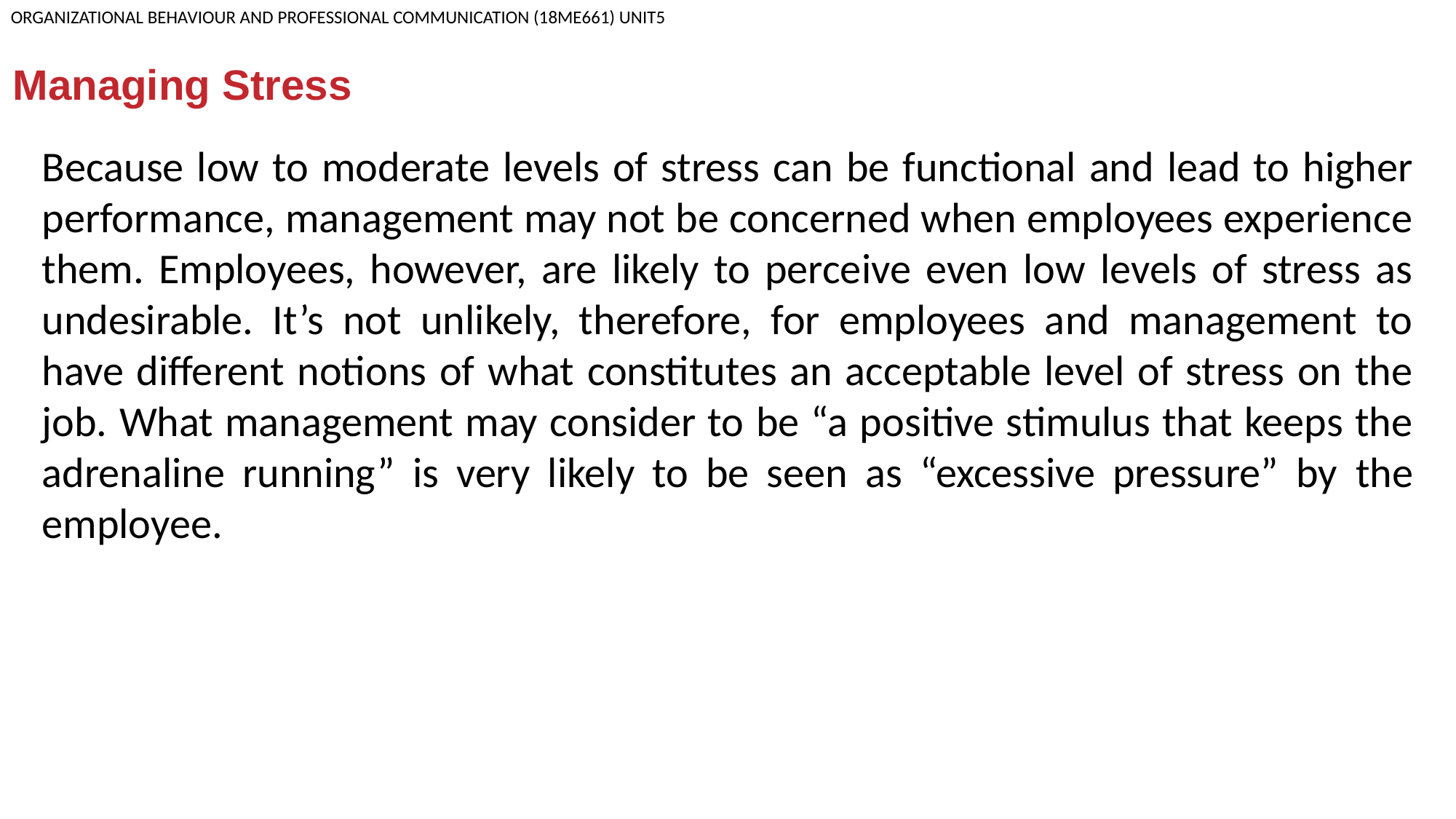

ORGANIZATIONAL BEHAVIOUR AND PROFESSIONAL COMMUNICATION (18ME661) UNIT5
Managing Stress
Because low to moderate levels of stress can be functional and lead to higher performance, management may not be concerned when employees experience them. Employees, however, are likely to perceive even low levels of stress as undesirable. It’s not unlikely, therefore, for employees and management to have different notions of what constitutes an acceptable level of stress on the job. What management may consider to be “a positive stimulus that keeps the adrenaline running” is very likely to be seen as “excessive pressure” by the employee.